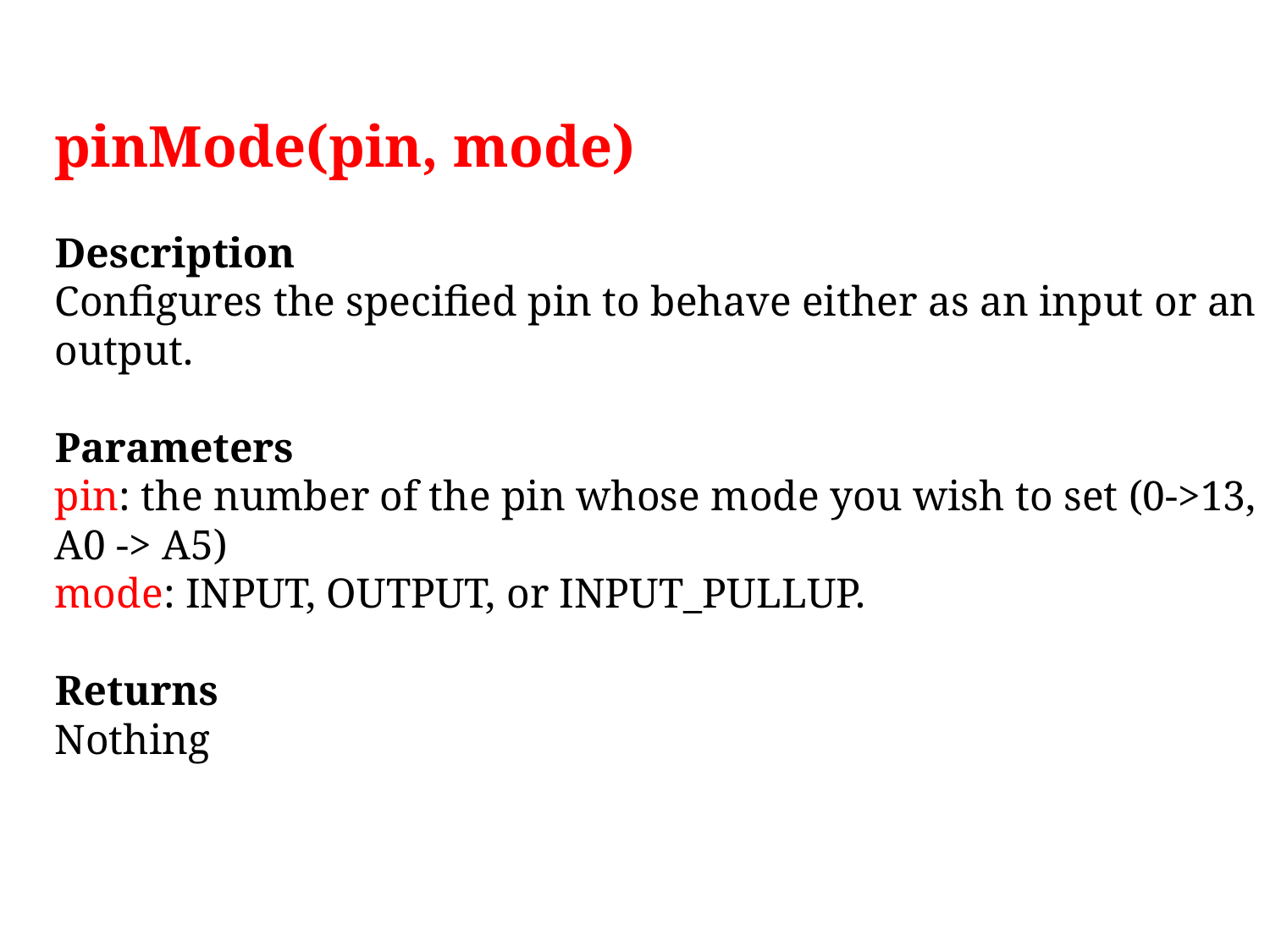

pinMode(pin, mode)

Description
Configures the specified pin to behave either as an input or an output.

Parameters
pin: the number of the pin whose mode you wish to set (0->13, A0 -> A5)
mode: INPUT, OUTPUT, or INPUT_PULLUP.

Returns
Nothing